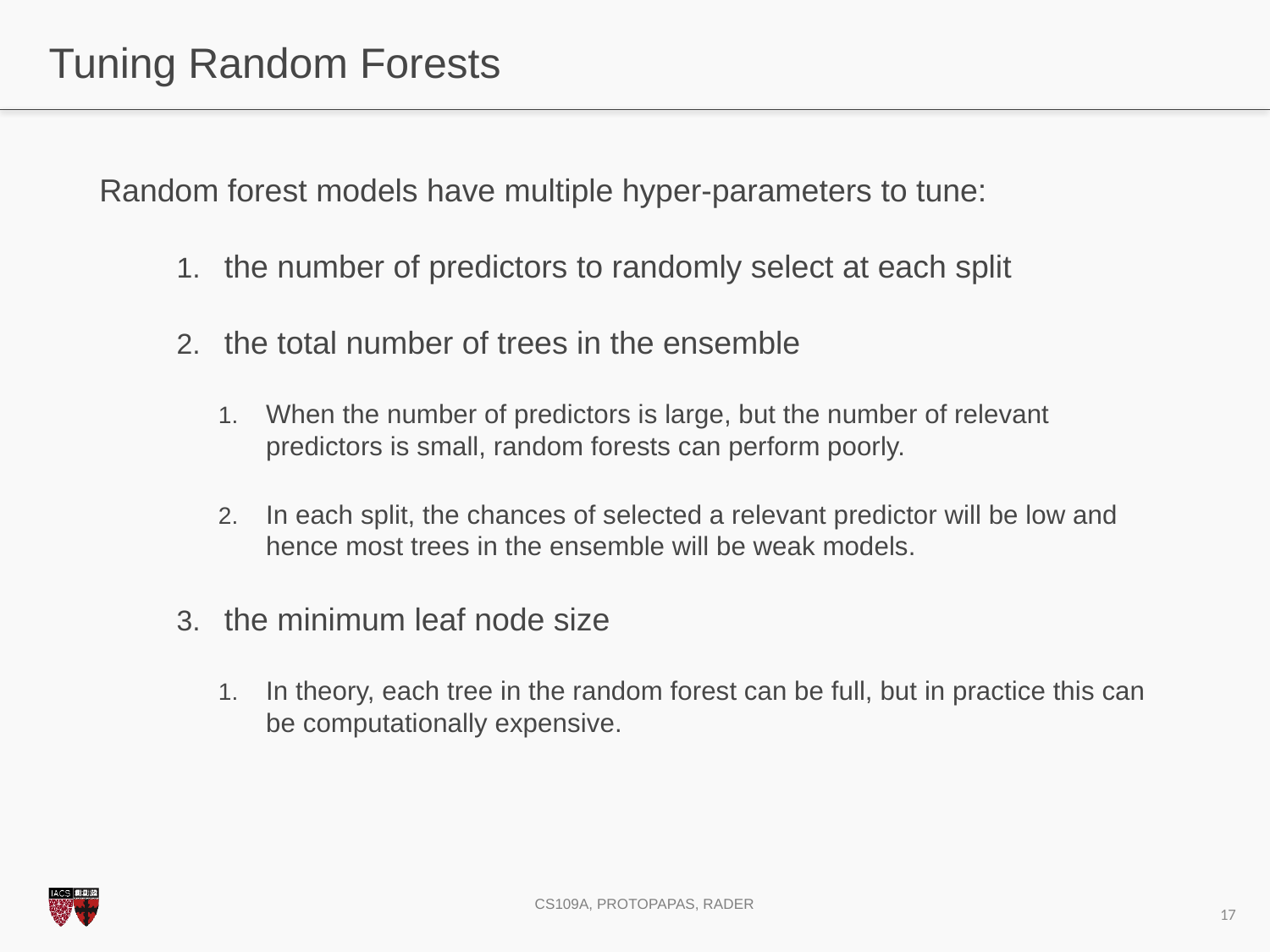

# Tuning Random Forests
Random forest models have multiple hyper-parameters to tune:
the number of predictors to randomly select at each split
the total number of trees in the ensemble
When the number of predictors is large, but the number of relevant predictors is small, random forests can perform poorly.
In each split, the chances of selected a relevant predictor will be low and hence most trees in the ensemble will be weak models.
the minimum leaf node size
In theory, each tree in the random forest can be full, but in practice this can be computationally expensive.

17